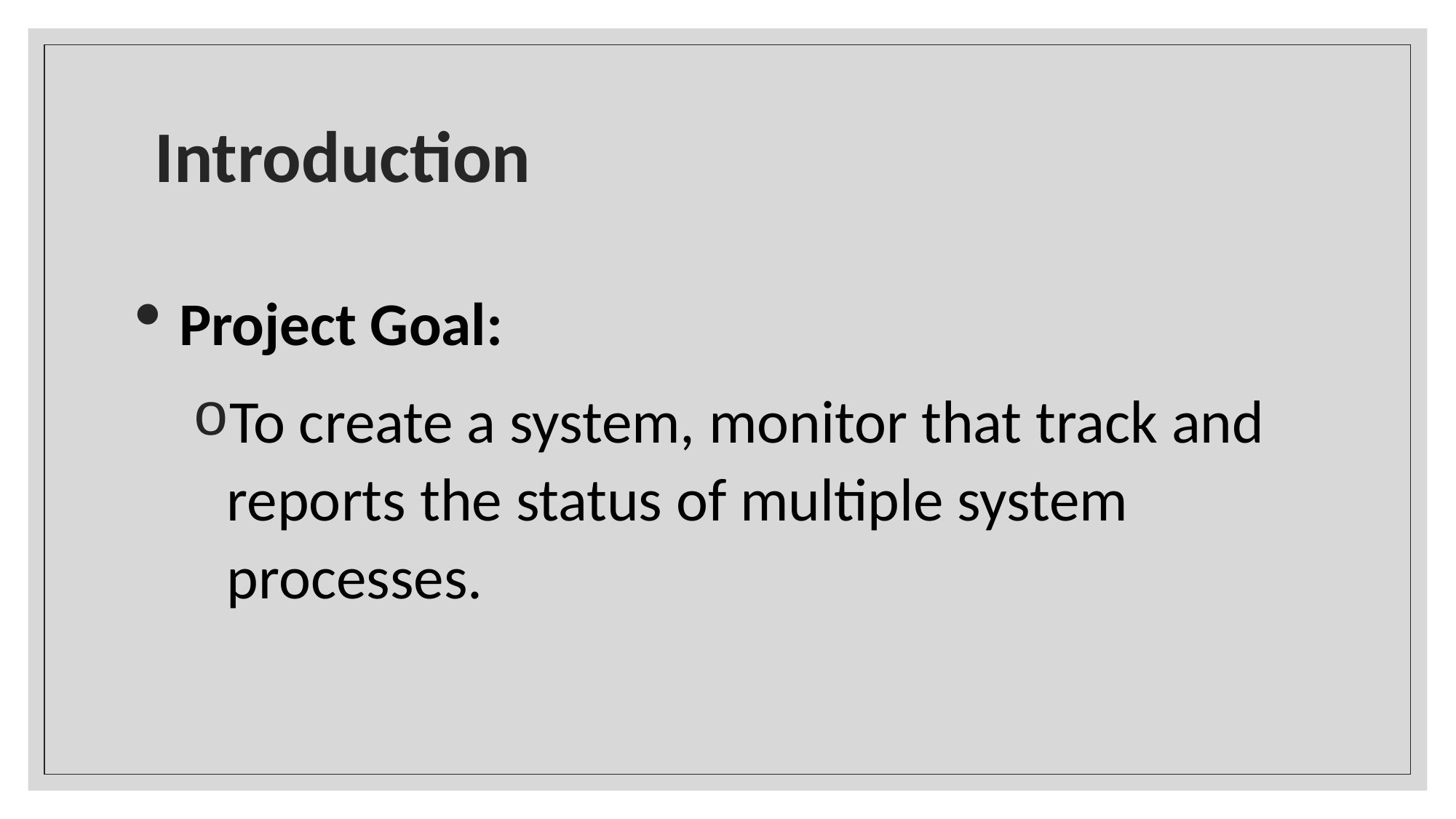

# Introduction
Project Goal:
To create a system, monitor that track and reports the status of multiple system processes.